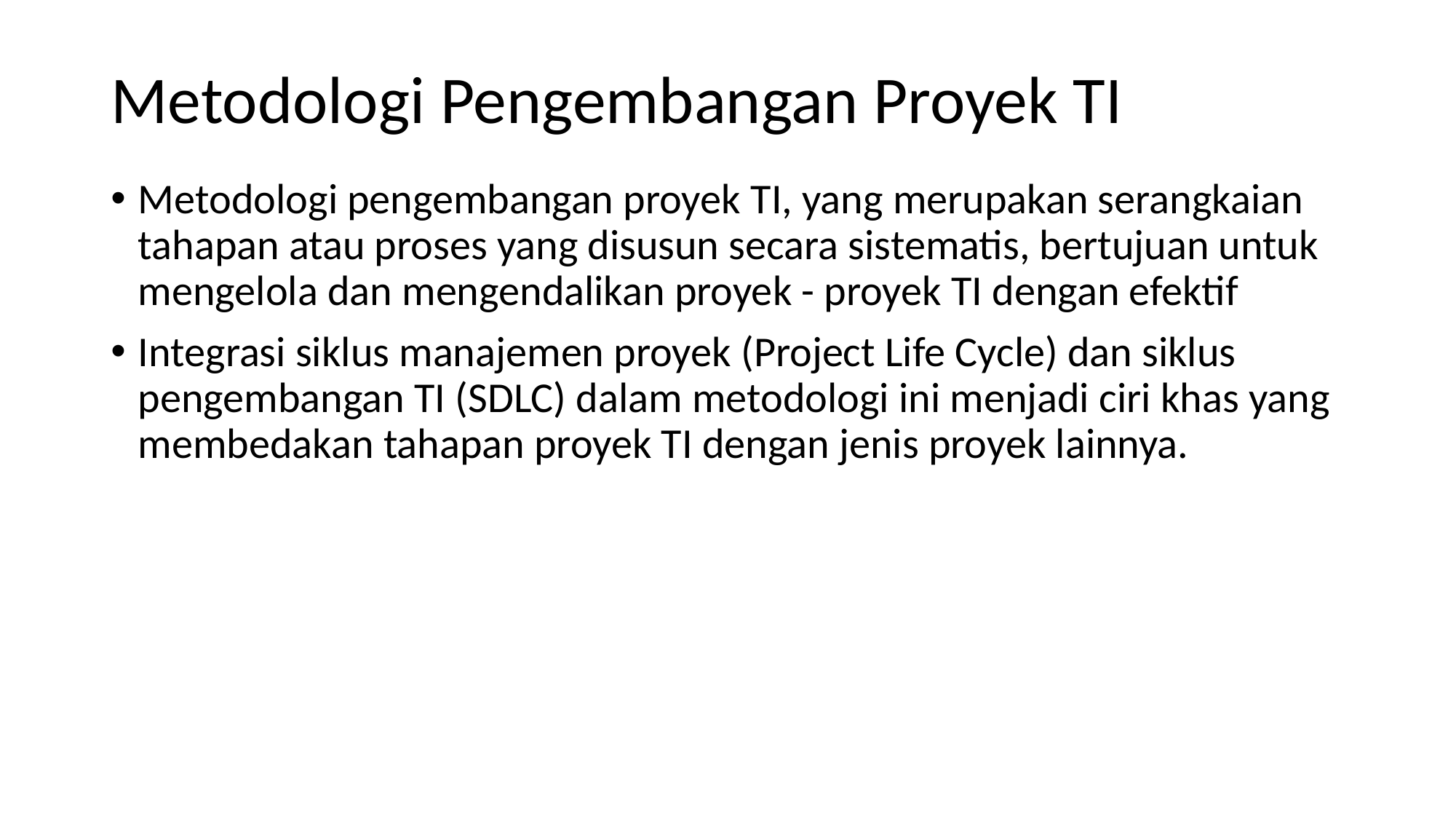

# Metodologi Pengembangan Proyek TI
Metodologi pengembangan proyek TI, yang merupakan serangkaian tahapan atau proses yang disusun secara sistematis, bertujuan untuk mengelola dan mengendalikan proyek - proyek TI dengan efektif
Integrasi siklus manajemen proyek (Project Life Cycle) dan siklus pengembangan TI (SDLC) dalam metodologi ini menjadi ciri khas yang membedakan tahapan proyek TI dengan jenis proyek lainnya.